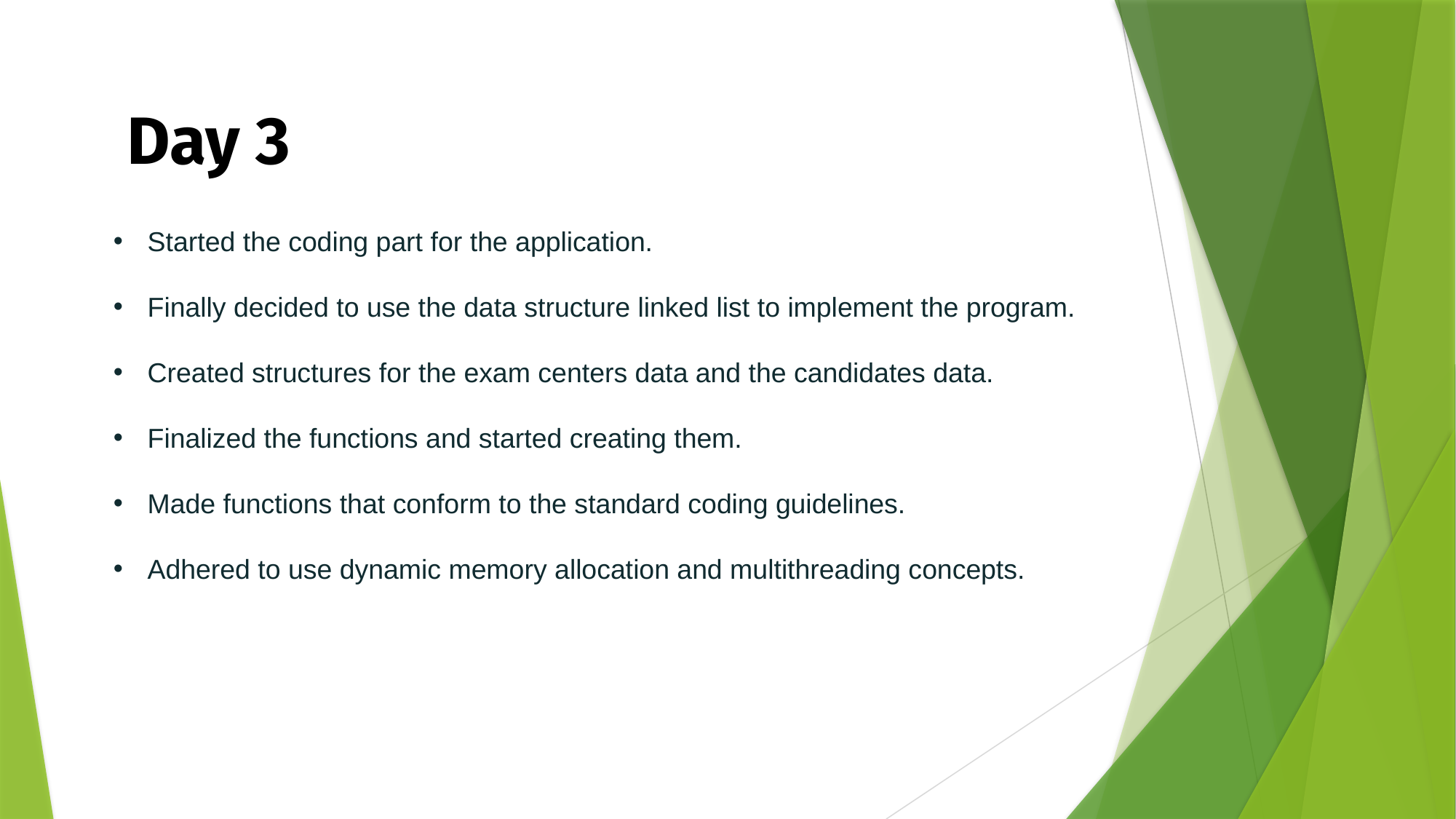

Day 3
Started the coding part for the application.

Finally decided to use the data structure linked list to implement the program.

Created structures for the exam centers data and the candidates data.

Finalized the functions and started creating them.

Made functions that conform to the standard coding guidelines.

Adhered to use dynamic memory allocation and multithreading concepts.